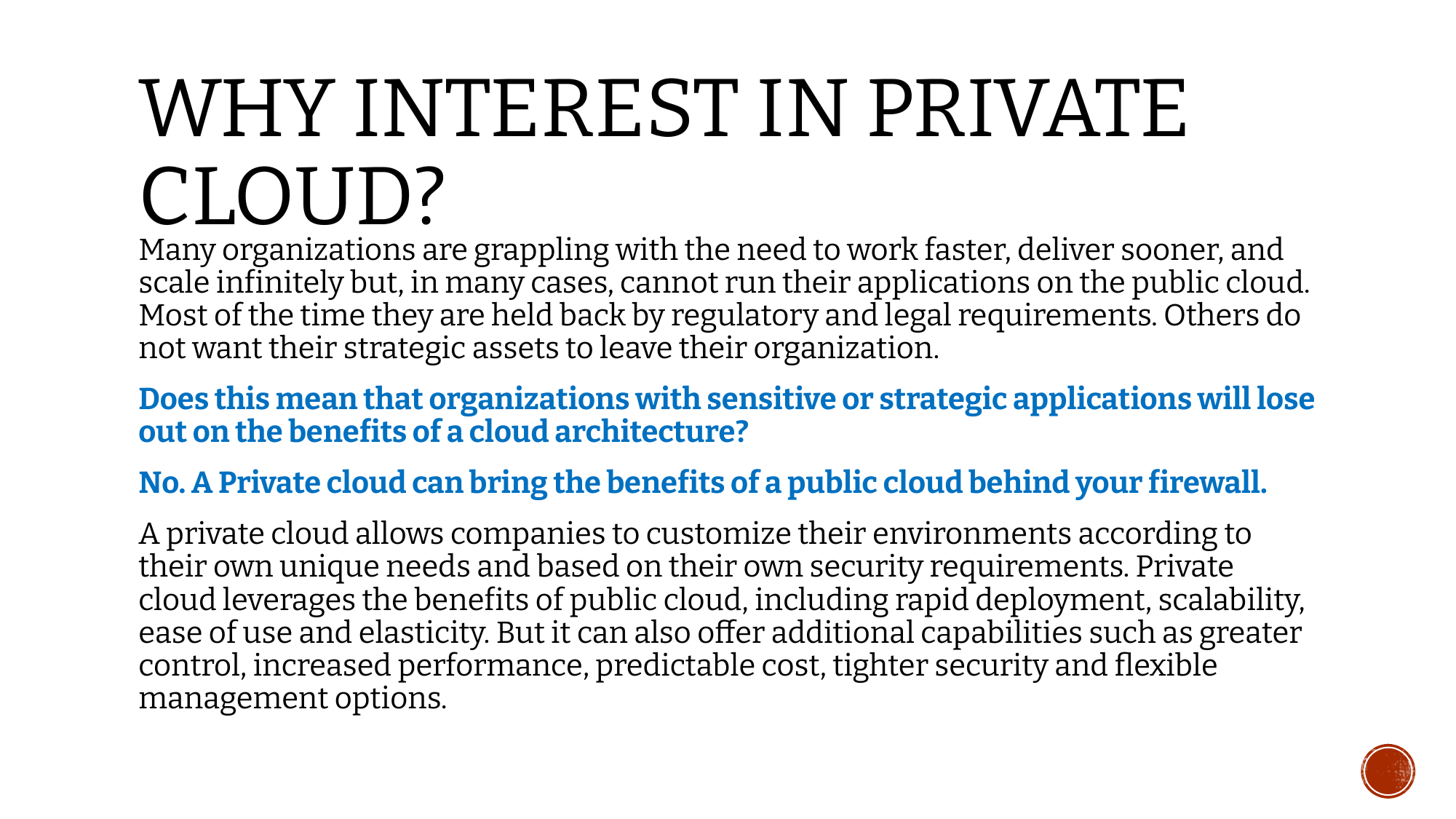

# Why interest in private cloud?
Many organizations are grappling with the need to work faster, deliver sooner, and scale infinitely but, in many cases, cannot run their applications on the public cloud. Most of the time they are held back by regulatory and legal requirements. Others do not want their strategic assets to leave their organization.
Does this mean that organizations with sensitive or strategic applications will lose out on the benefits of a cloud architecture?
No. A Private cloud can bring the benefits of a public cloud behind your firewall.
A private cloud allows companies to customize their environments according to their own unique needs and based on their own security requirements. Private cloud leverages the benefits of public cloud, including rapid deployment, scalability, ease of use and elasticity. But it can also offer additional capabilities such as greater control, increased performance, predictable cost, tighter security and flexible management options.